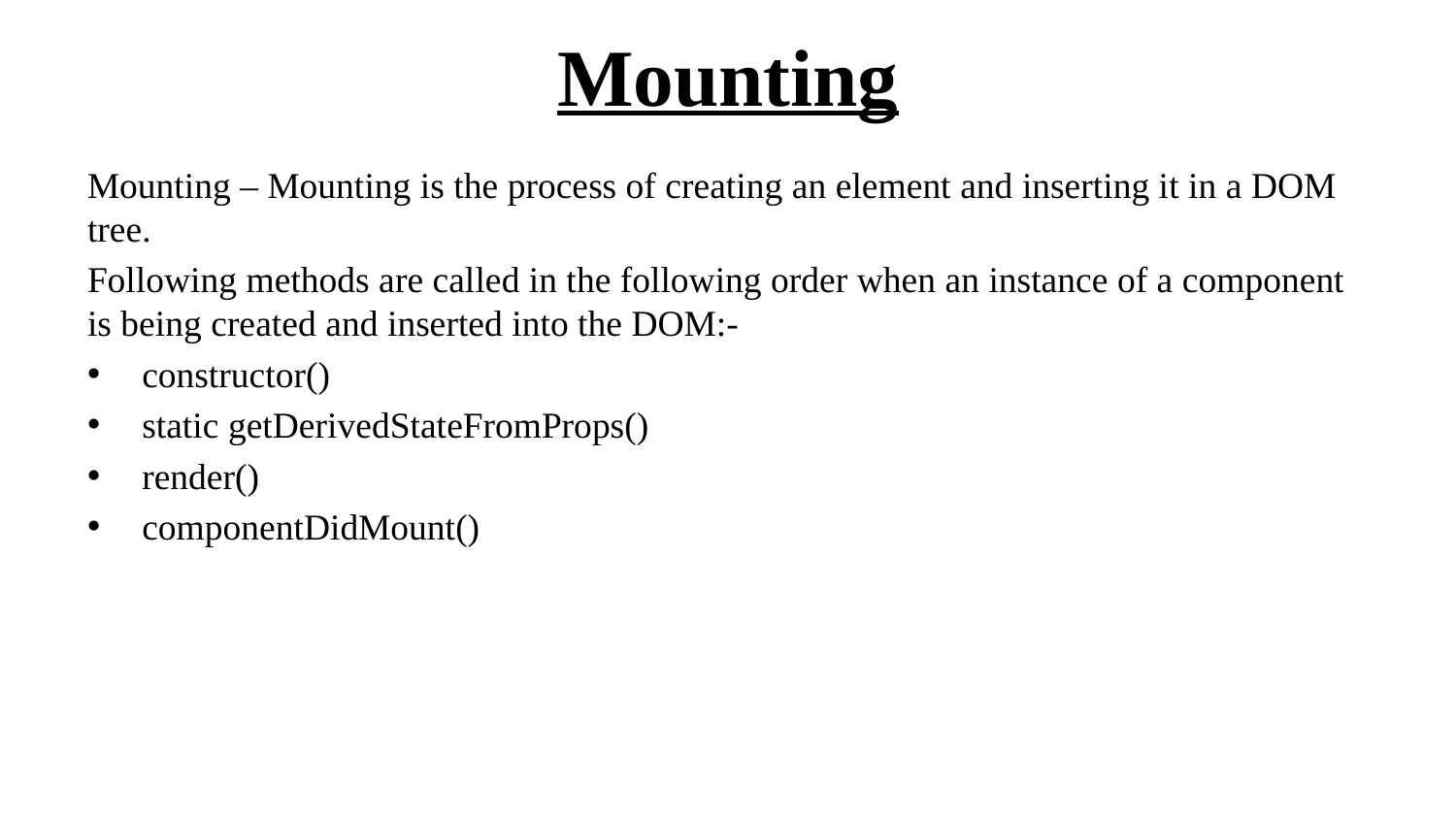

# Mounting
Mounting – Mounting is the process of creating an element and inserting it in a DOM tree.
Following methods are called in the following order when an instance of a component is being created and inserted into the DOM:-
constructor()
static getDerivedStateFromProps()
render()
componentDidMount()